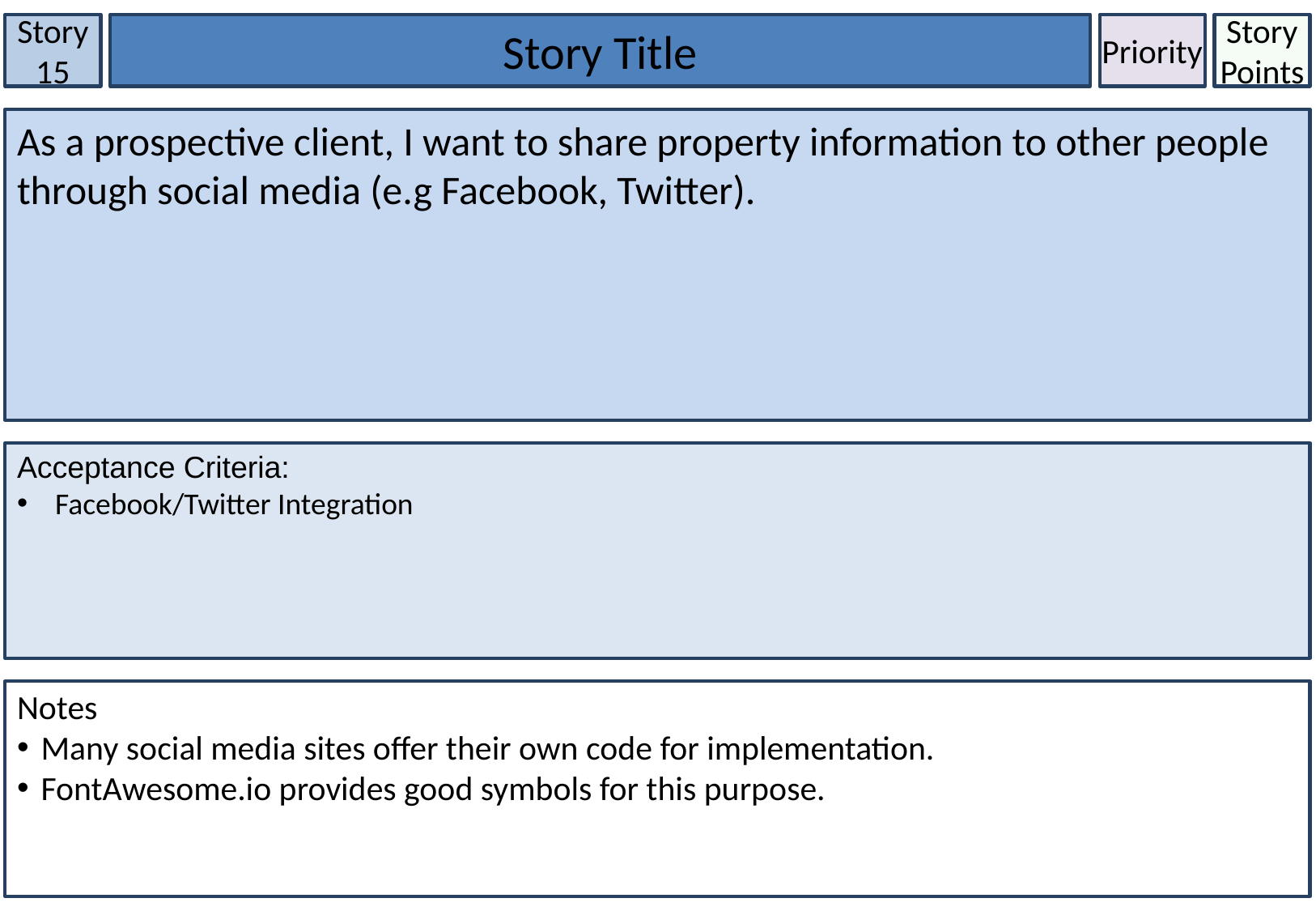

Story 15
Story Title
Priority
Story Points
As a prospective client, I want to share property information to other people through social media (e.g Facebook, Twitter).
Acceptance Criteria:
Facebook/Twitter Integration

Notes
Many social media sites offer their own code for implementation.
FontAwesome.io provides good symbols for this purpose.